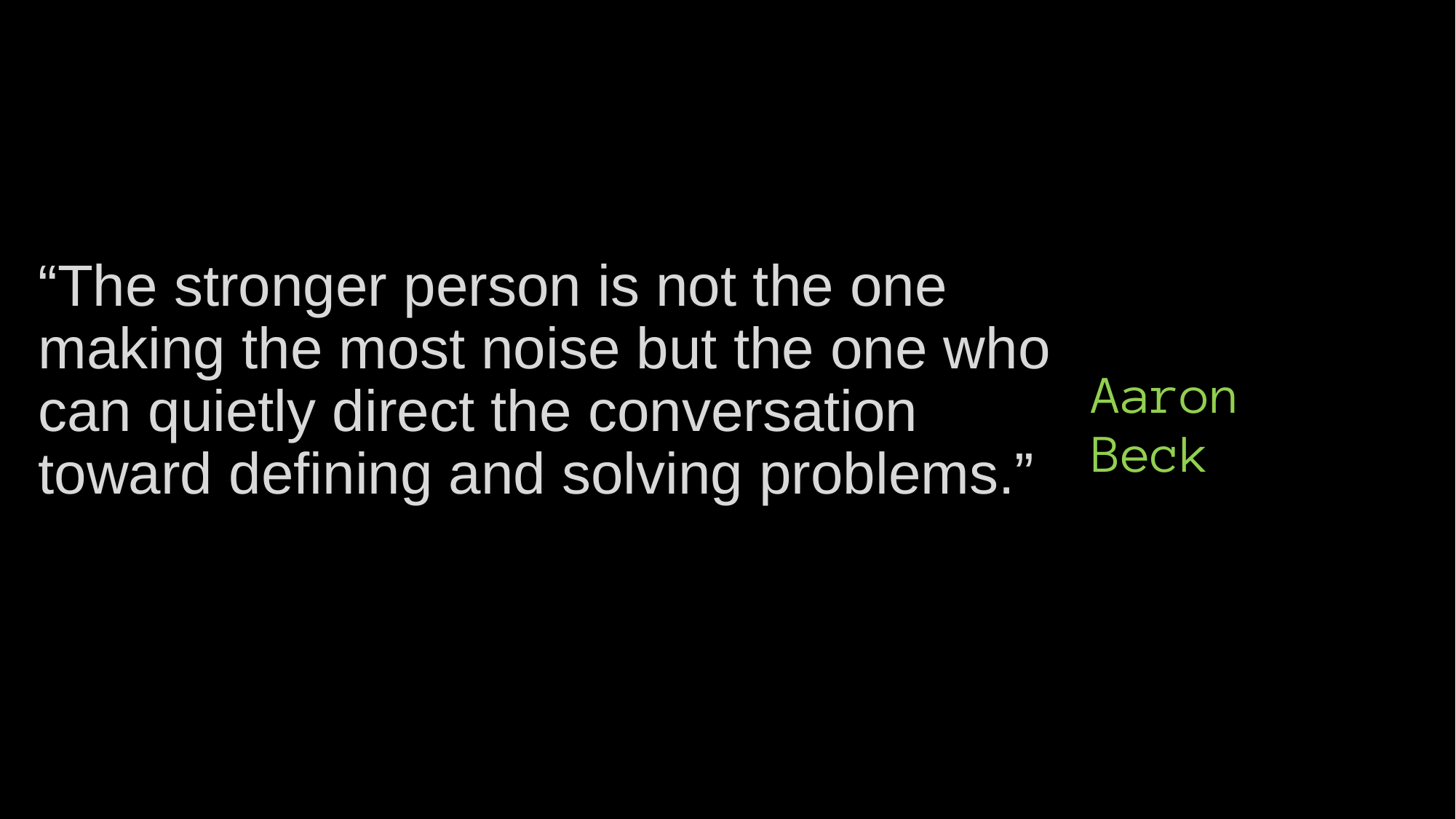

“The stronger person is not the one making the most noise but the one who can quietly direct the conversation toward defining and solving problems.”
# Aaron Beck